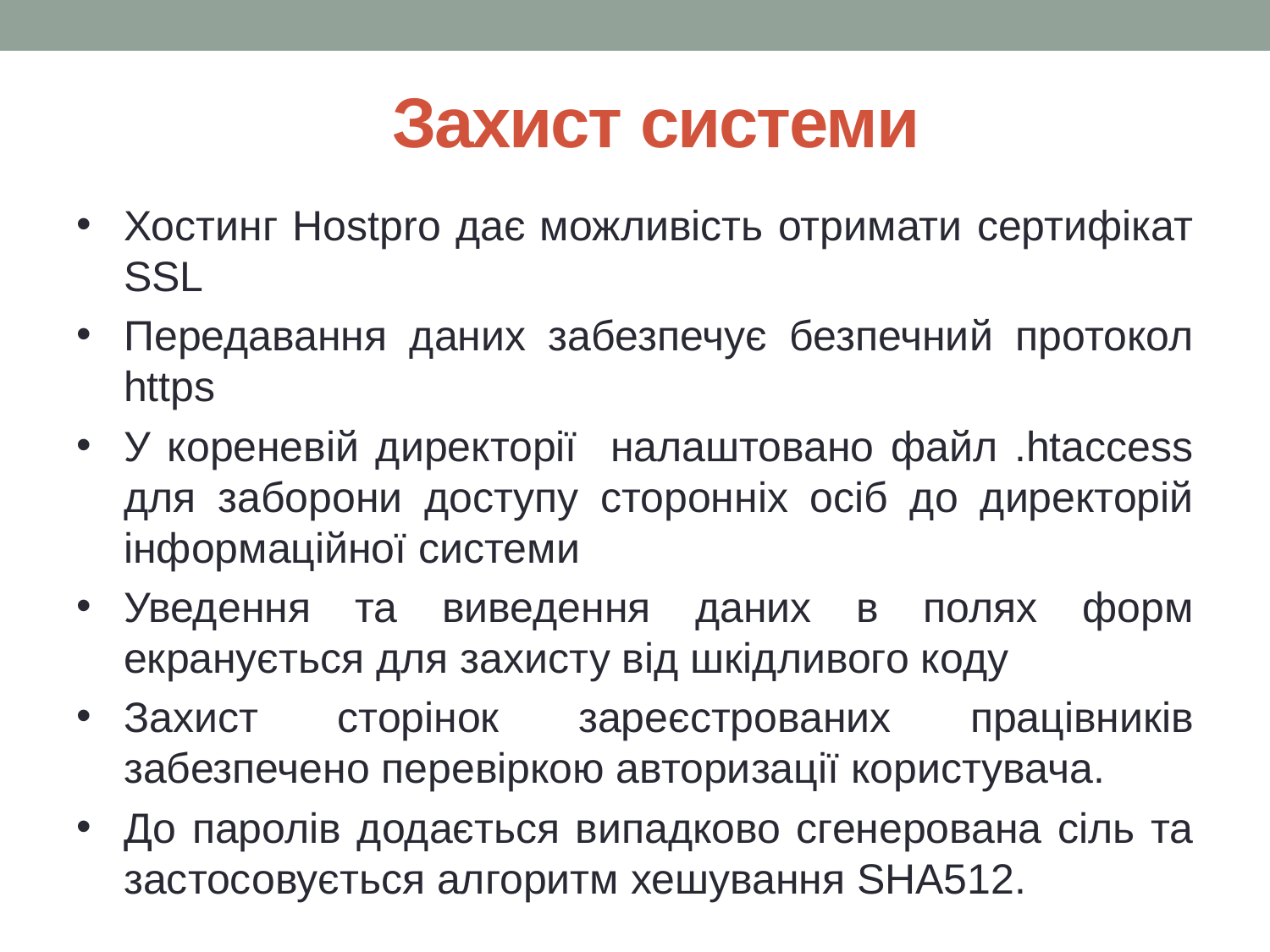

Захист системи
Хостинг Hostpro дає можливість отримати сертифікат SSL
Передавання даних забезпечує безпечний протокол https
У кореневій директорії  налаштовано файл .htaccess для заборони доступу сторонніх осіб до директорій інформаційної системи
Уведення та виведення даних в полях форм екранується для захисту від шкідливого коду
Захист сторінок зареєстрованих працівників забезпечено перевіркою авторизації користувача.
До паролів додається випадково сгенерована сіль та застосовується алгоритм хешування SHA512.